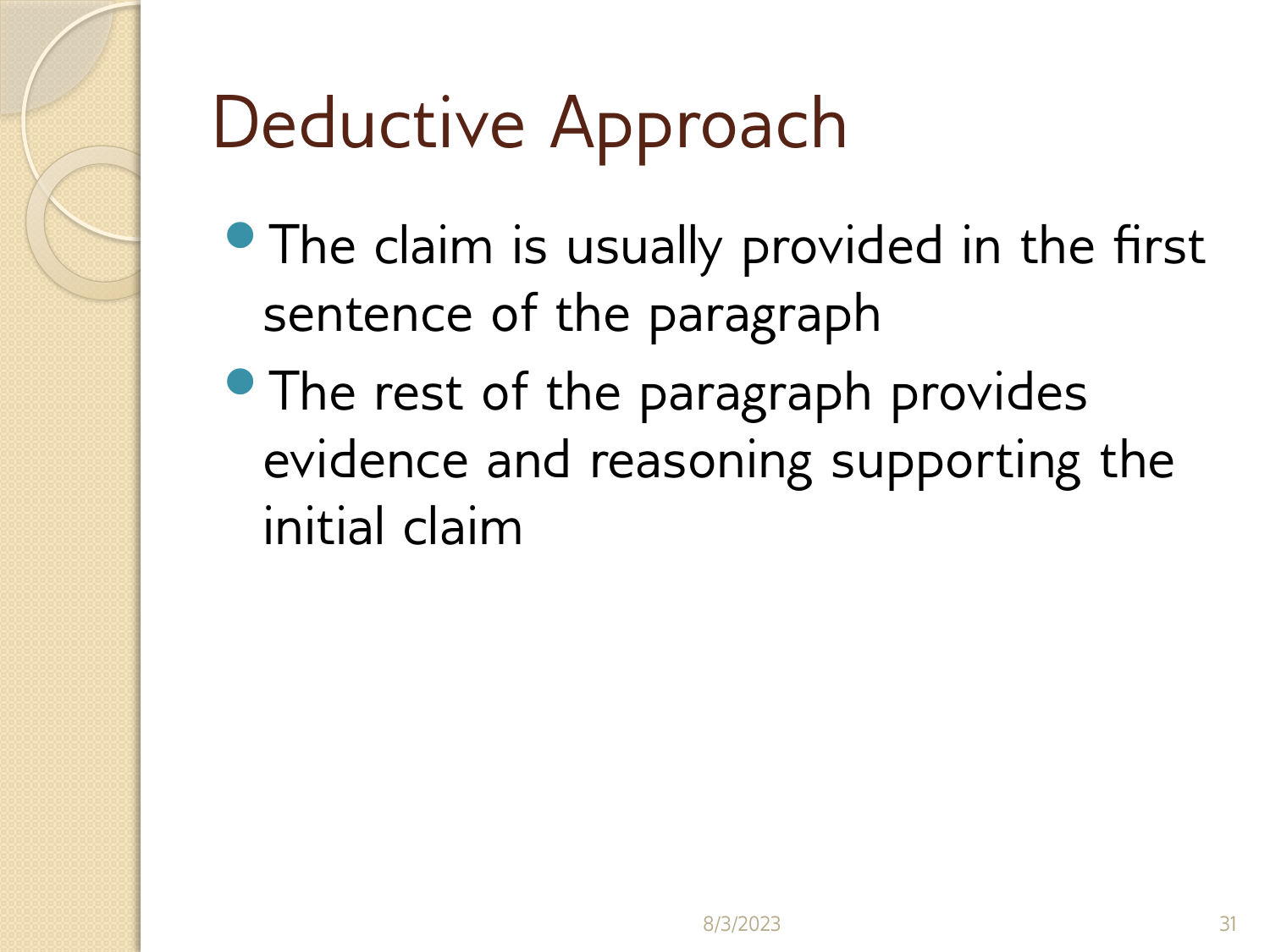

# Deductive Approach
The claim is usually provided in the first sentence of the paragraph
The rest of the paragraph provides evidence and reasoning supporting the initial claim
8/3/2023
31